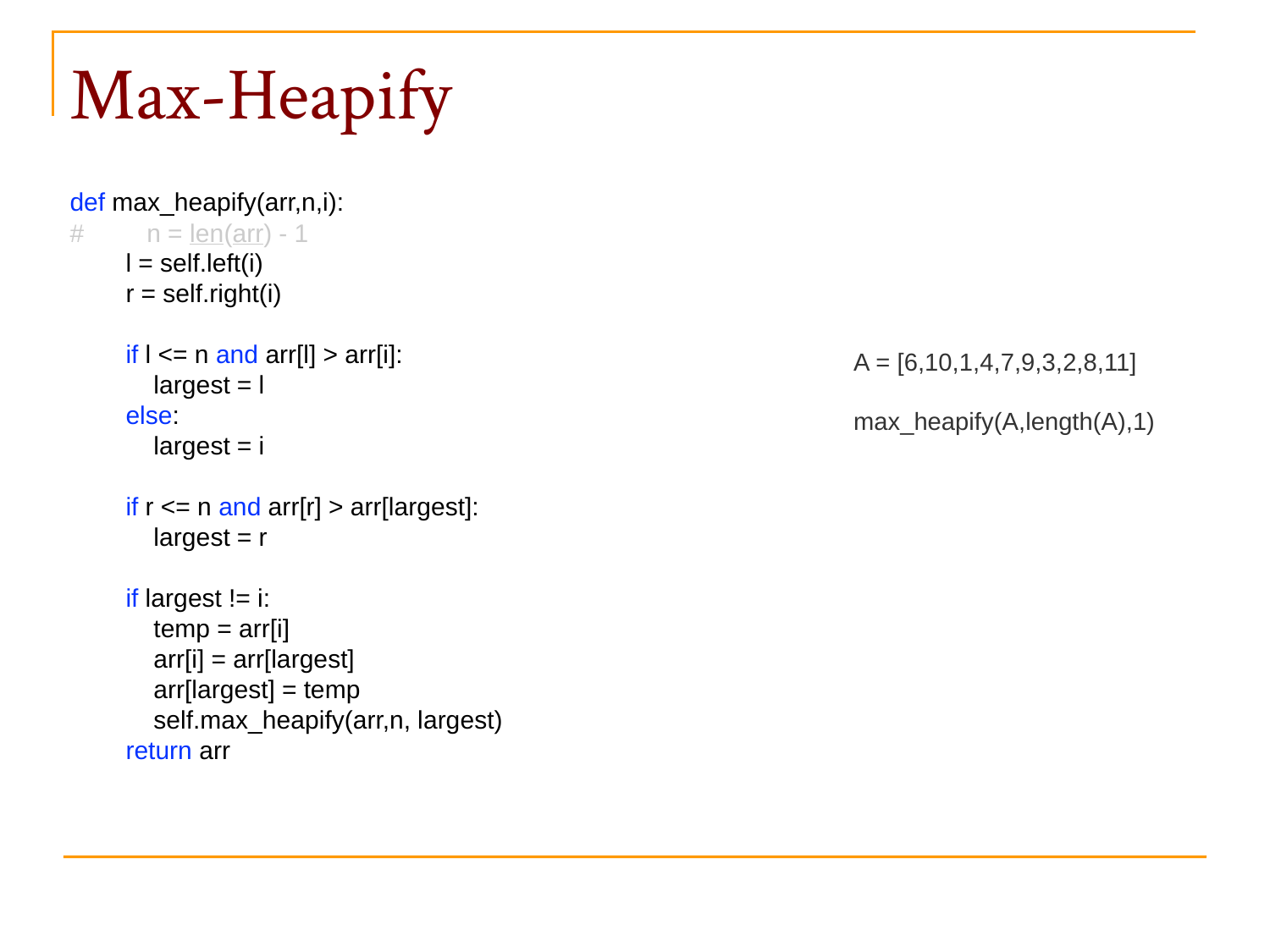

def max_heapify(arr,n,i):
#         n = len(arr) - 1
        l = self.left(i)
        r = self.right(i)

        if l <= n and arr[l] > arr[i]:
            largest = l
        else:
            largest = i

        if r <= n and arr[r] > arr[largest]:
            largest = r

        if largest != i:
            temp = arr[i]
            arr[i] = arr[largest]
            arr[largest] = temp
            self.max_heapify(arr,n, largest)
        return arr
# Max-Heapify
A = [6,10,1,4,7,9,3,2,8,11]

max_heapify(A,length(A),1)